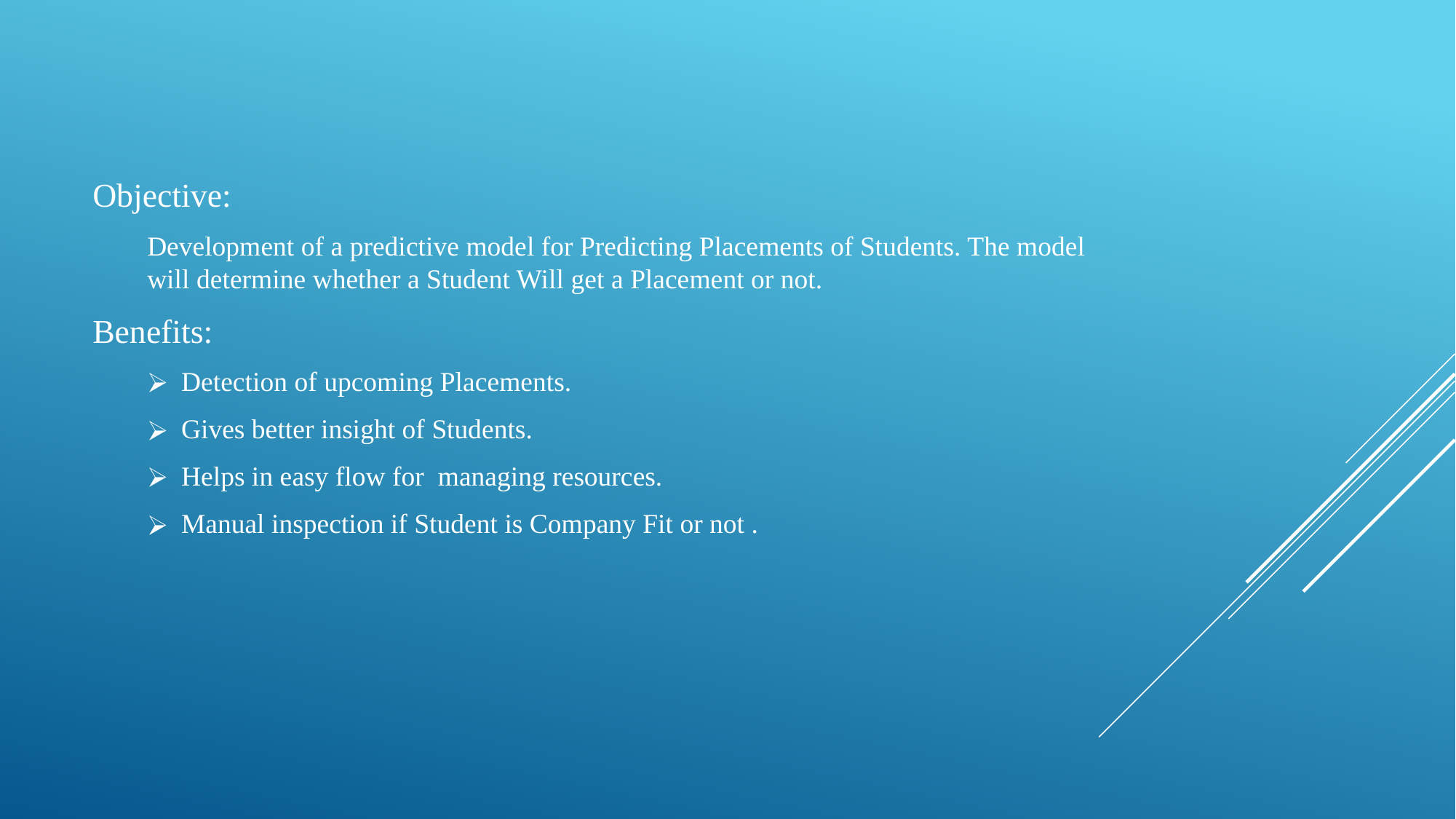

Objective:
Development of a predictive model for Predicting Placements of Students. The model will determine whether a Student Will get a Placement or not.
Benefits:
Detection of upcoming Placements.
Gives better insight of Students.
Helps in easy flow for  managing resources.
Manual inspection if Student is Company Fit or not .